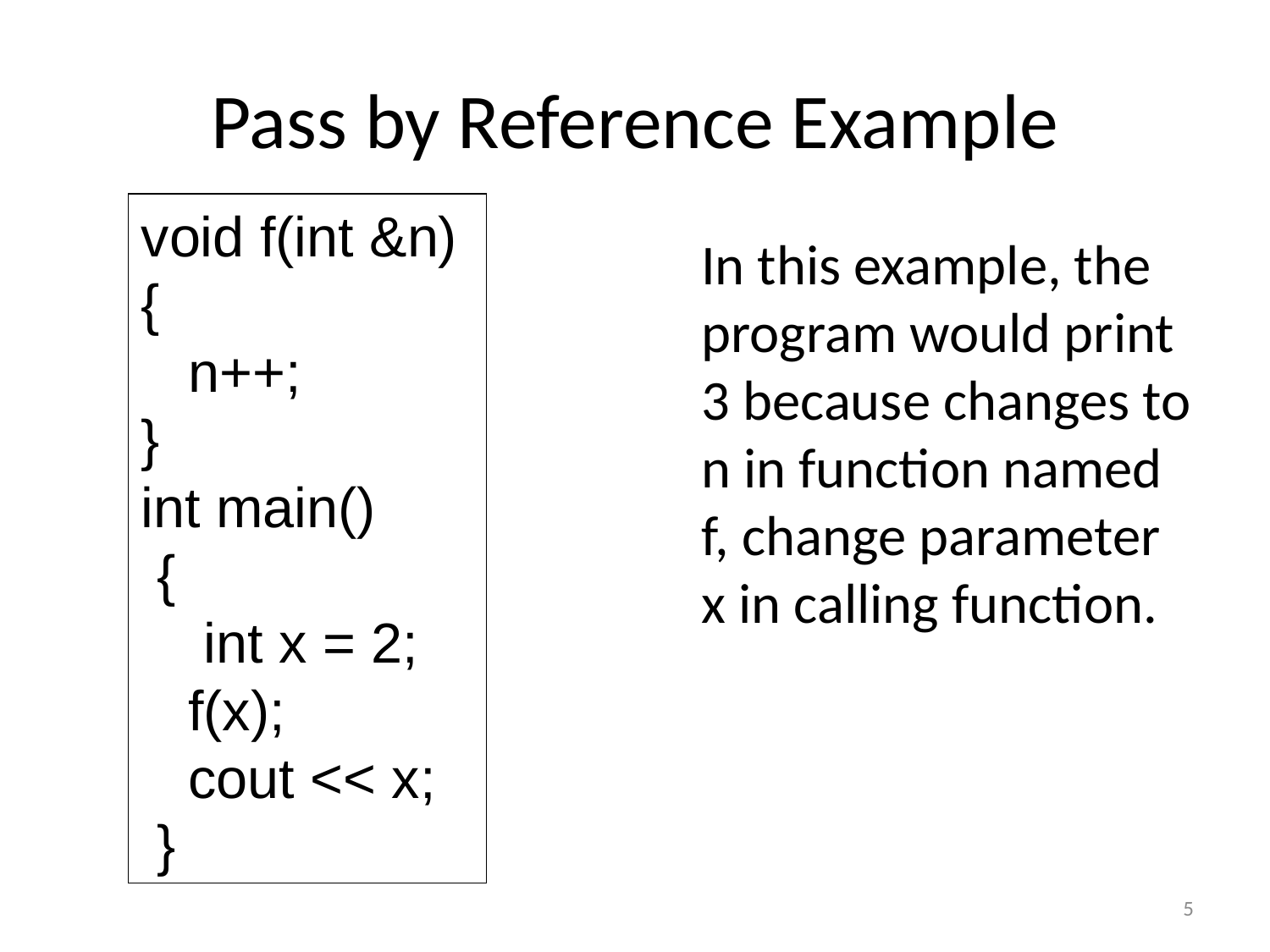

# Pass by Reference Example
void f(int &n)
{
   n++;
}
int main()
 {
    int x = 2;
   f(x);
   cout << x;
 }
In this example, the program would print 3 because changes to n in function named f, change parameter x in calling function.
5